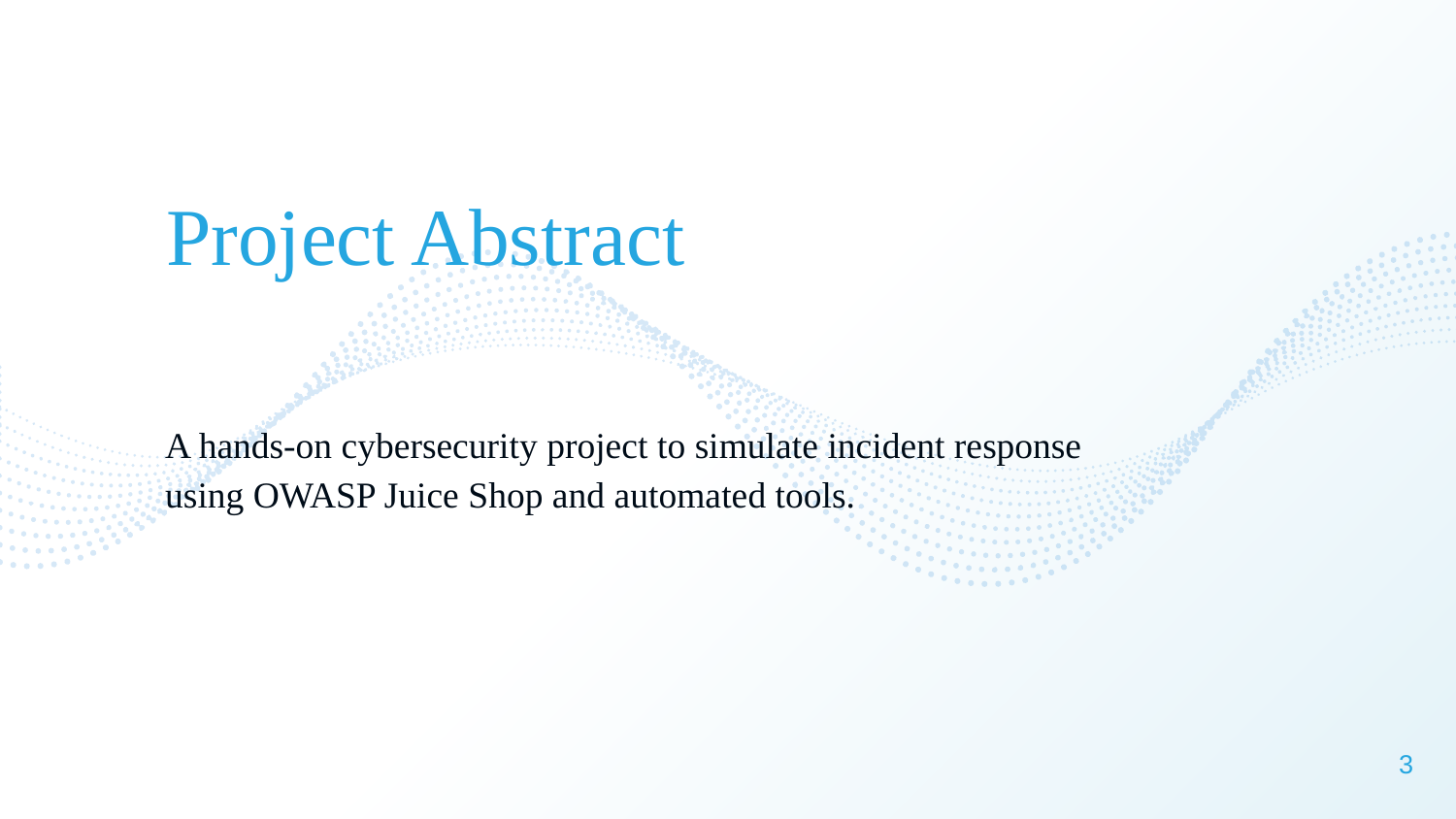

Project Abstract

A hands-on cybersecurity project to simulate incident response using OWASP Juice Shop and automated tools.
3